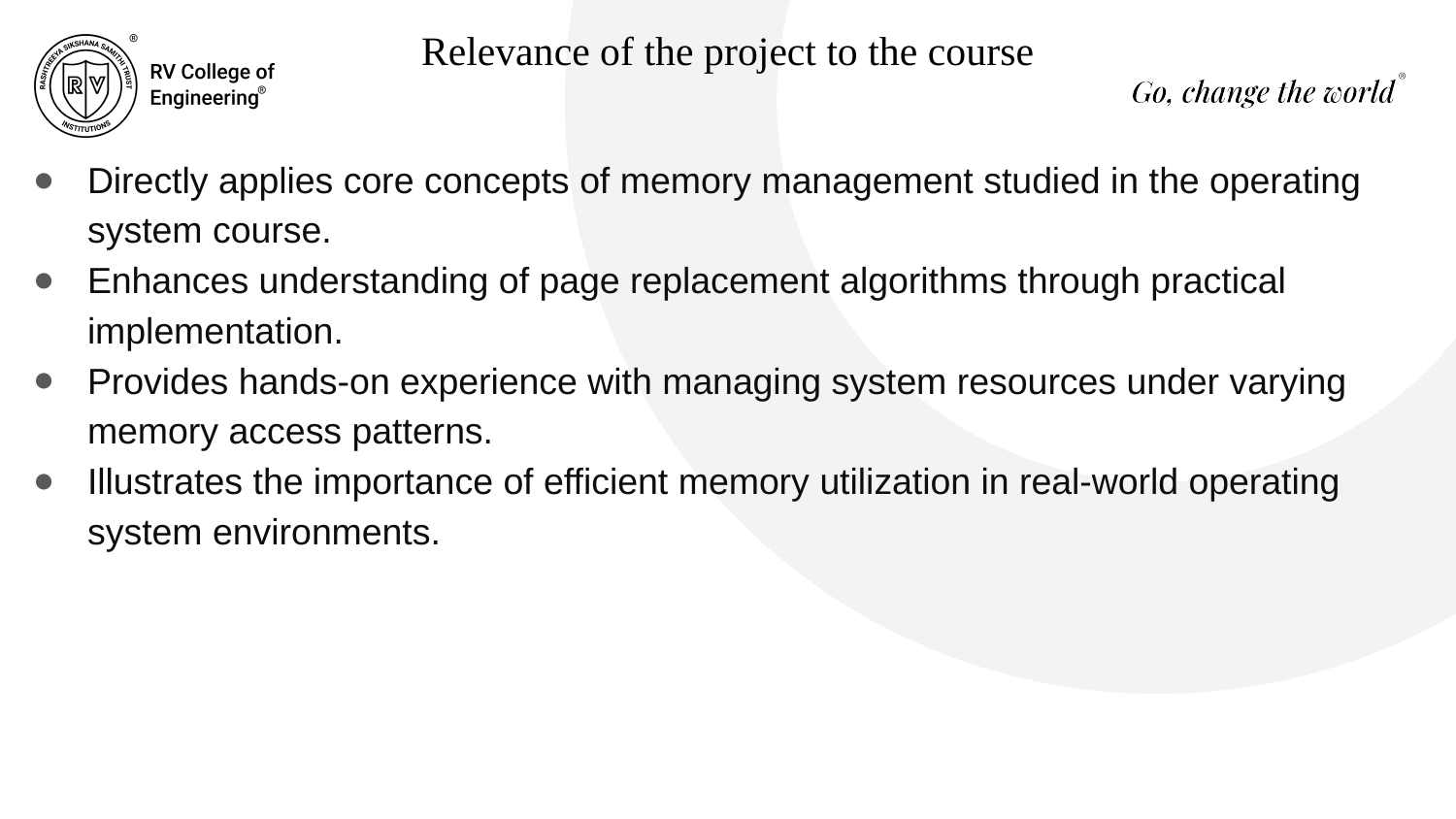

Relevance of the project to the course
Directly applies core concepts of memory management studied in the operating system course.
Enhances understanding of page replacement algorithms through practical implementation.
Provides hands-on experience with managing system resources under varying memory access patterns.
Illustrates the importance of efficient memory utilization in real-world operating system environments.